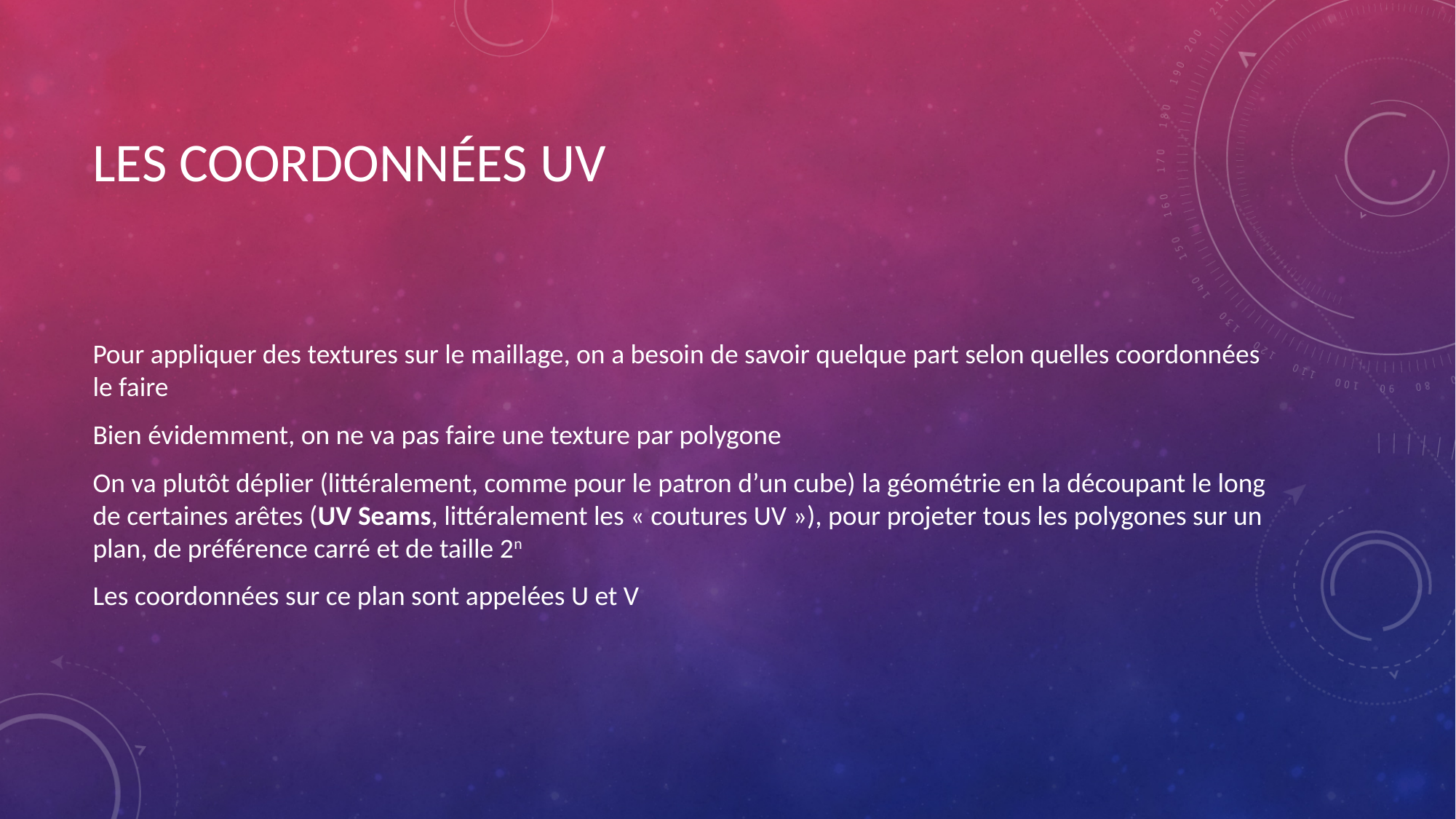

# Les coordonnées UV
Pour appliquer des textures sur le maillage, on a besoin de savoir quelque part selon quelles coordonnées le faire
Bien évidemment, on ne va pas faire une texture par polygone
On va plutôt déplier (littéralement, comme pour le patron d’un cube) la géométrie en la découpant le long de certaines arêtes (UV Seams, littéralement les « coutures UV »), pour projeter tous les polygones sur un plan, de préférence carré et de taille 2n
Les coordonnées sur ce plan sont appelées U et V